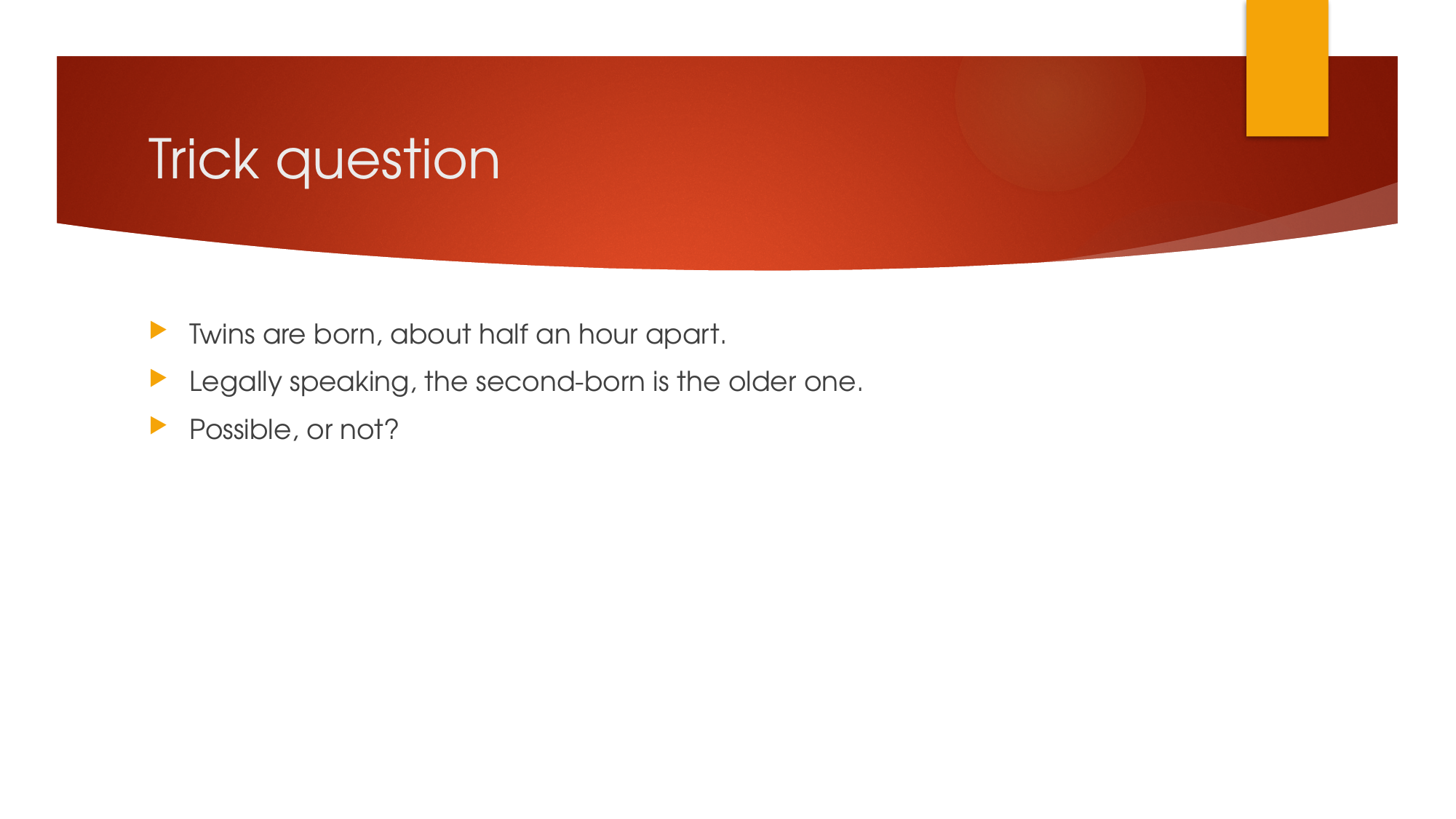

# Trick question
Twins are born, about half an hour apart.
Legally speaking, the second-born is the older one.
Possible, or not?